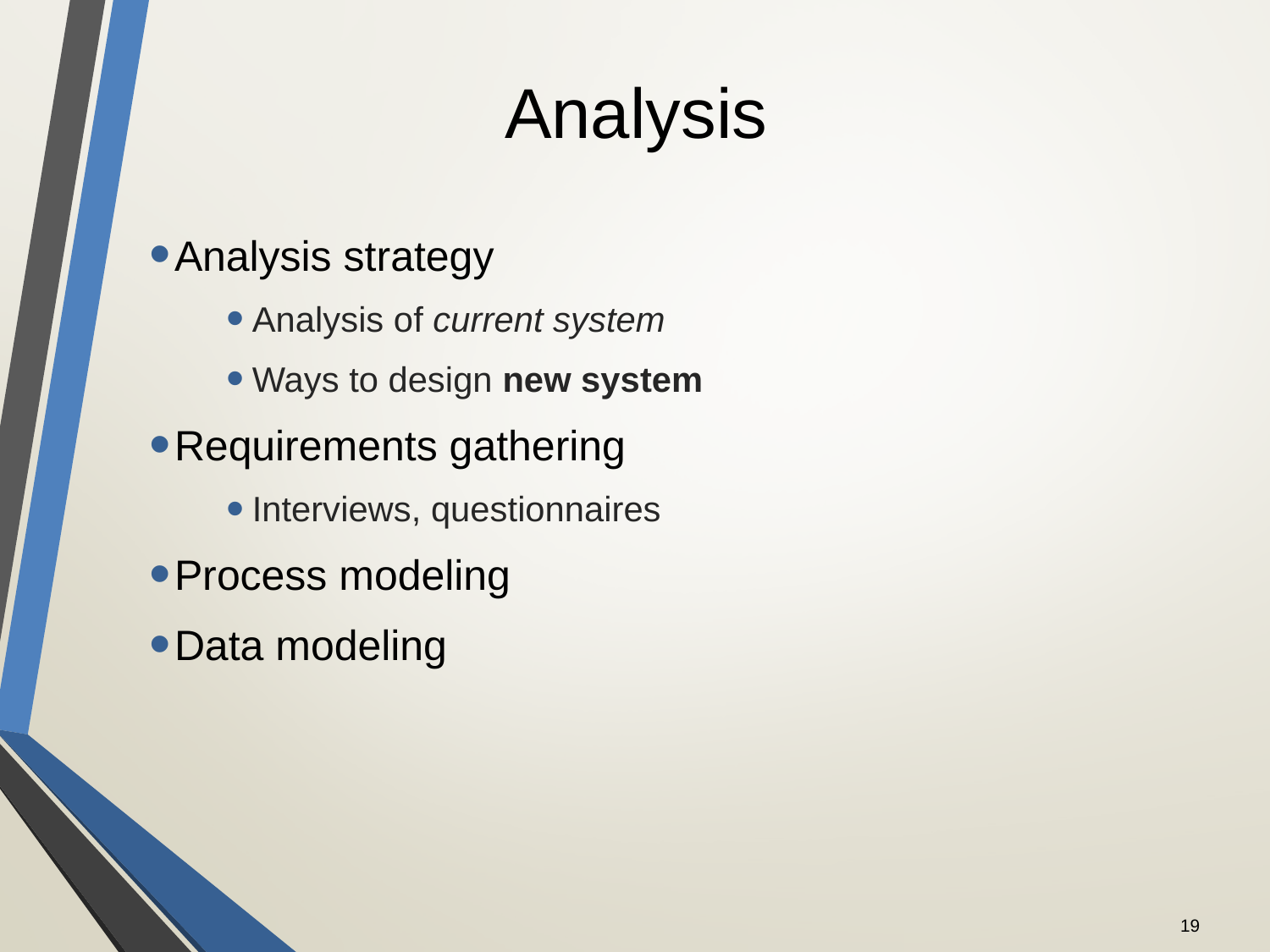

# Analysis
Analysis strategy
Analysis of current system
Ways to design new system
Requirements gathering
Interviews, questionnaires
Process modeling
Data modeling
19